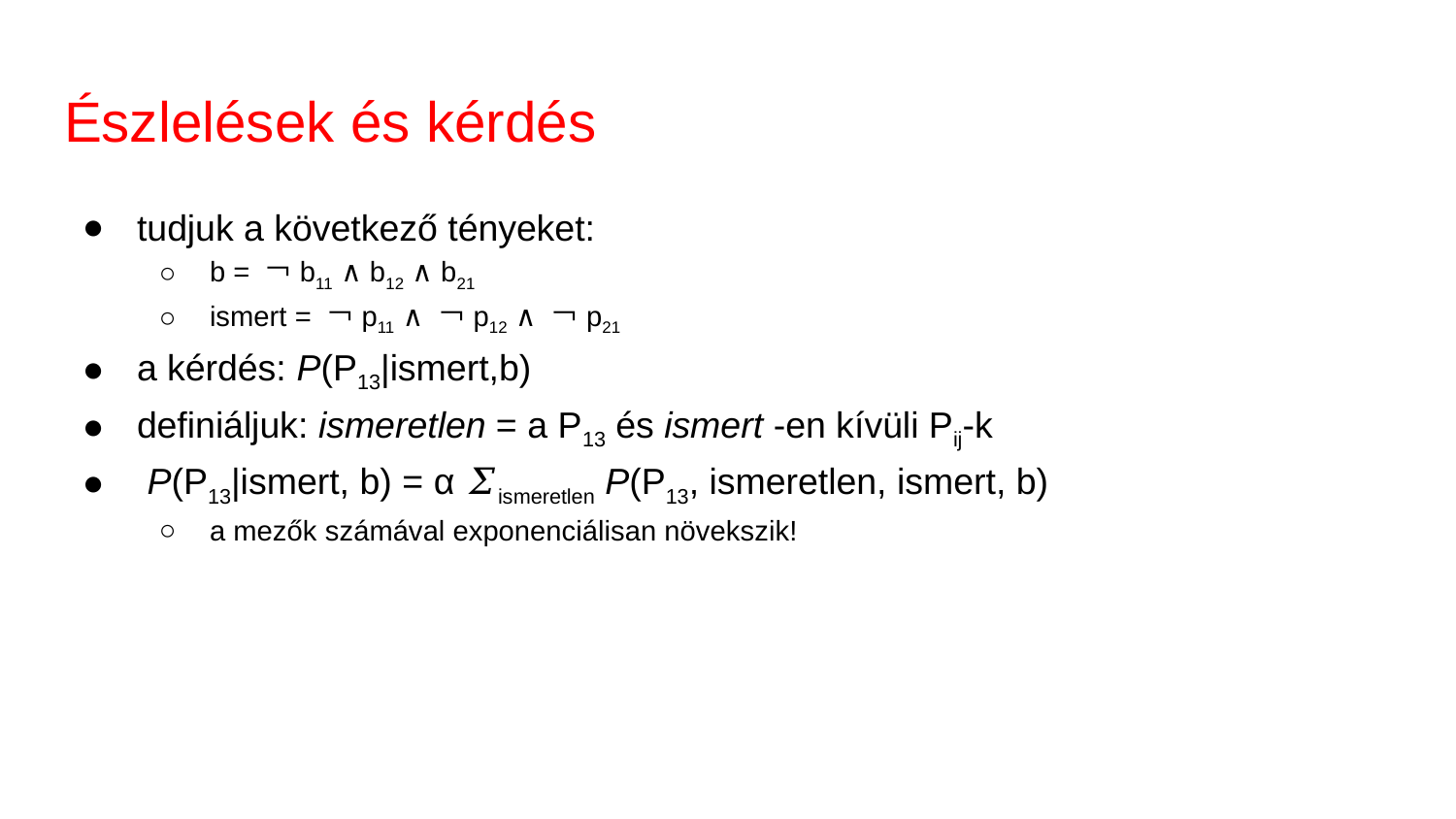

# Észlelések és kérdés
tudjuk a következő tényeket:
b = ￢b11 ∧ b12 ∧ b21
ismert = ￢p11 ∧ ￢p12 ∧ ￢p21
a kérdés: P(P13|ismert,b)
definiáljuk: ismeretlen = a P13 és ismert -en kívüli Pij-k
 P(P13|ismert, b) = α 𝛴ismeretlen P(P13, ismeretlen, ismert, b)
a mezők számával exponenciálisan növekszik!